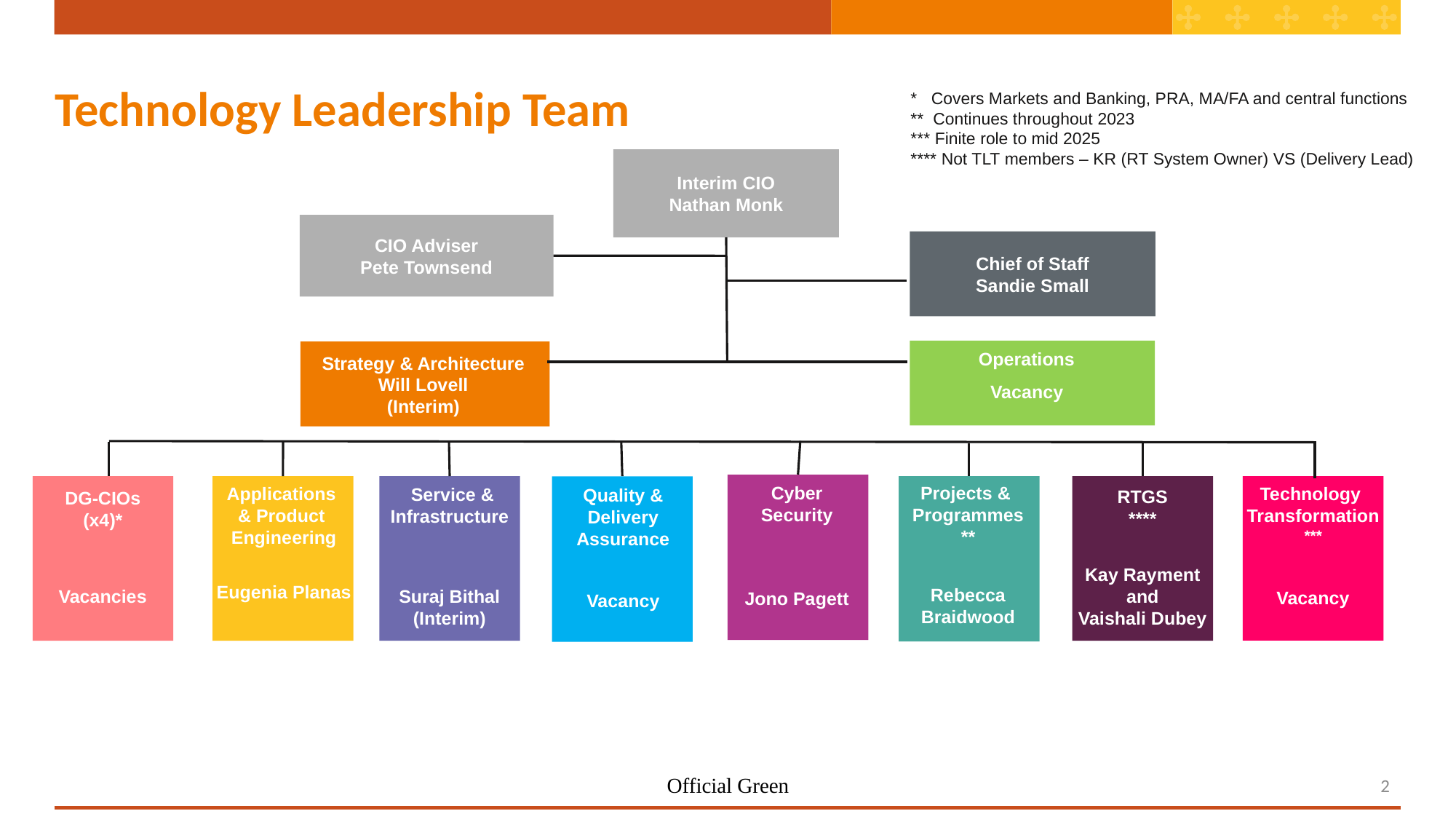

# Technology Leadership Team
*   Covers Markets and Banking, PRA, MA/FA and central functions
**  Continues throughout 2023
*** Finite role to mid 2025
**** Not TLT members – KR (RT System Owner) VS (Delivery Lead)
Interim CIO
Nathan Monk
CIO Adviser
Pete Townsend
Chief of Staff
Sandie Small

Operations

Vacancy
Strategy & Architecture
Will Lovell
(Interim)
 Service & Infrastructure

Suraj Bithal
(Interim)

Cyber Security

Jono Pagett
Projects &
Programmes
**

Rebecca Braidwood

Applications
& Product
Engineering

Eugenia Planas
Technology
Transformation
***

Vacancy

Quality & Delivery Assurance

Vacancy

RTGS
****

Kay Rayment
and
Vaishali Dubey

DG-CIOs
(x4)*

Vacancies

2
Official Green